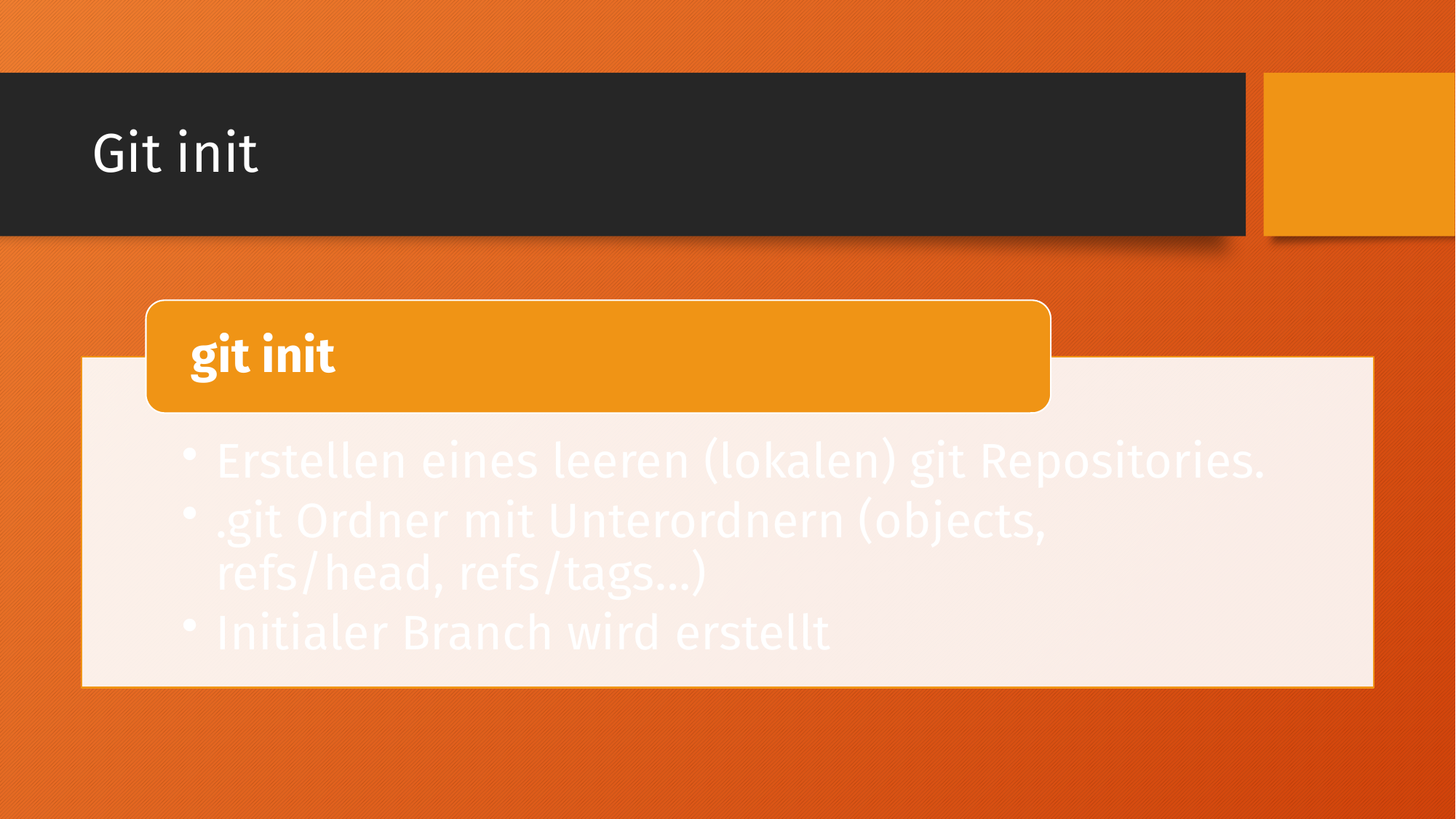

# Git init
Erstellen eines leeren (lokalen) git Repositories.
.git Ordner mit Unterordnern (objects, refs/head, refs/tags…)
Initialer Branch wird erstellt
git init